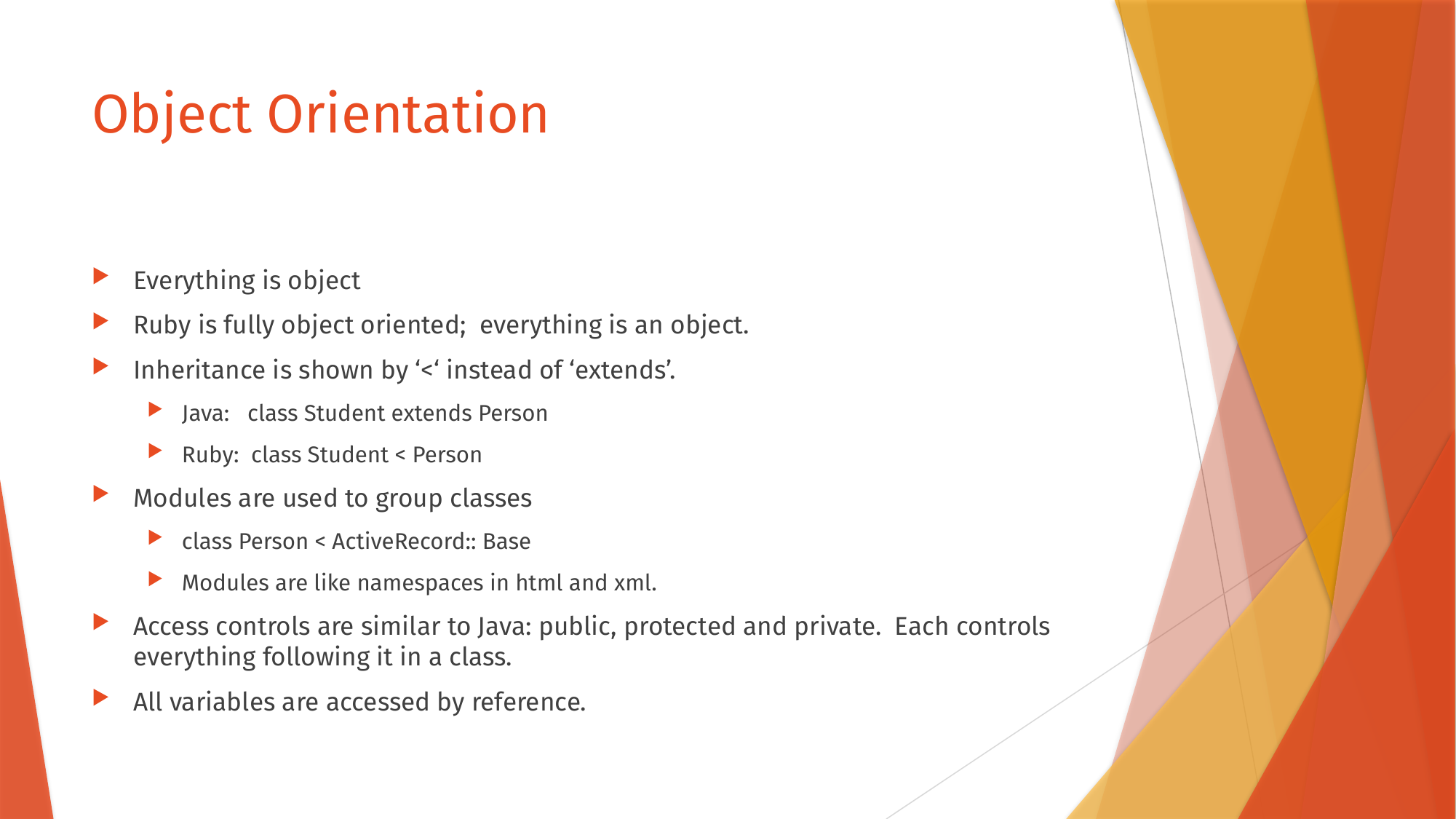

# Object Orientation
Everything is object
Ruby is fully object oriented;  everything is an object.
Inheritance is shown by ‘<‘ instead of ‘extends’.
Java:   class Student extends Person
Ruby:  class Student < Person
Modules are used to group classes
class Person < ActiveRecord:: Base
Modules are like namespaces in html and xml.
Access controls are similar to Java: public, protected and private.  Each controls everything following it in a class.
All variables are accessed by reference.